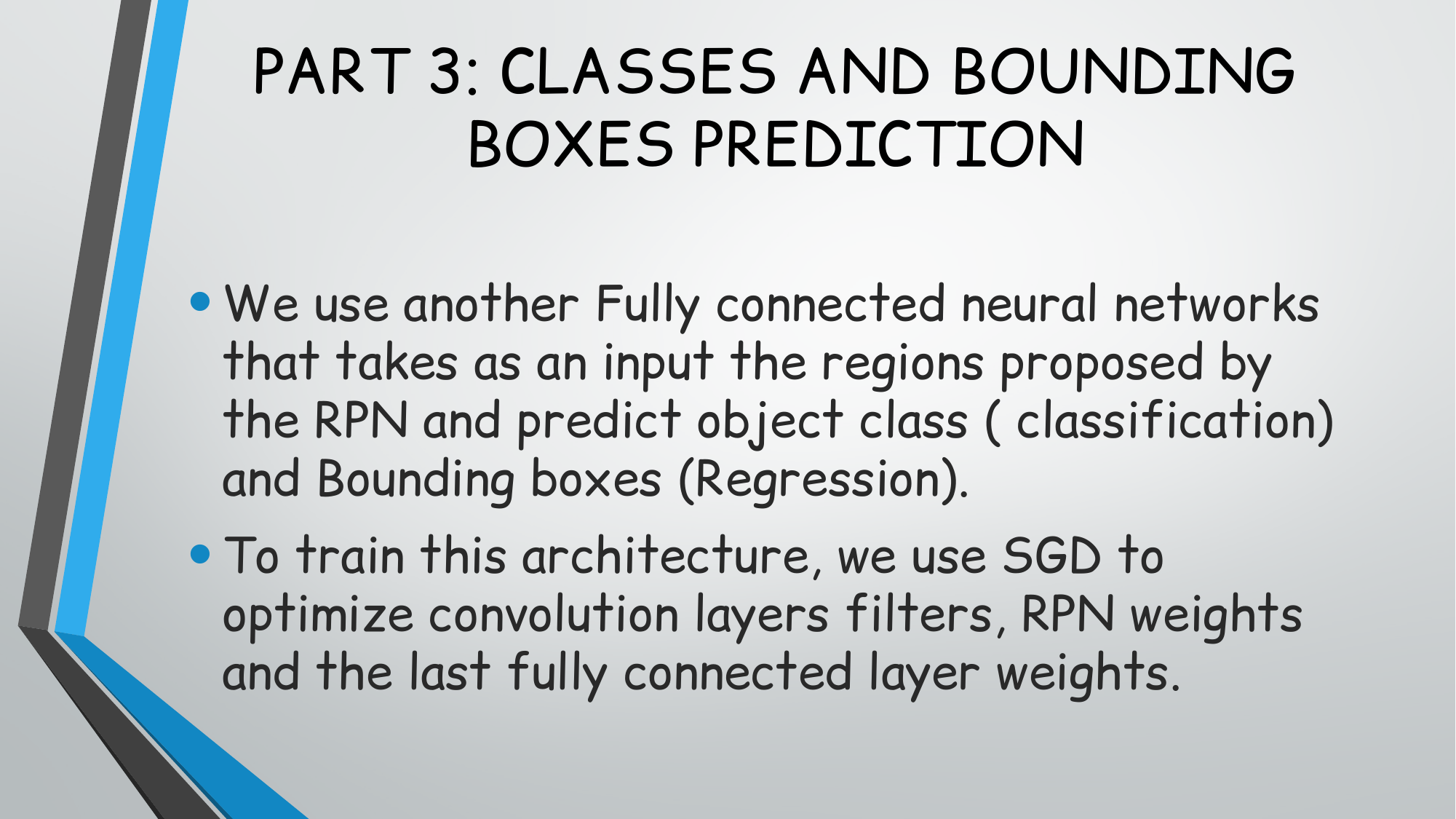

# PART 3: CLASSES AND BOUNDING BOXES PREDICTION
We use another Fully connected neural networks that takes as an input the regions proposed by the RPN and predict object class ( classification) and Bounding boxes (Regression).
To train this architecture, we use SGD to optimize convolution layers filters, RPN weights and the last fully connected layer weights.